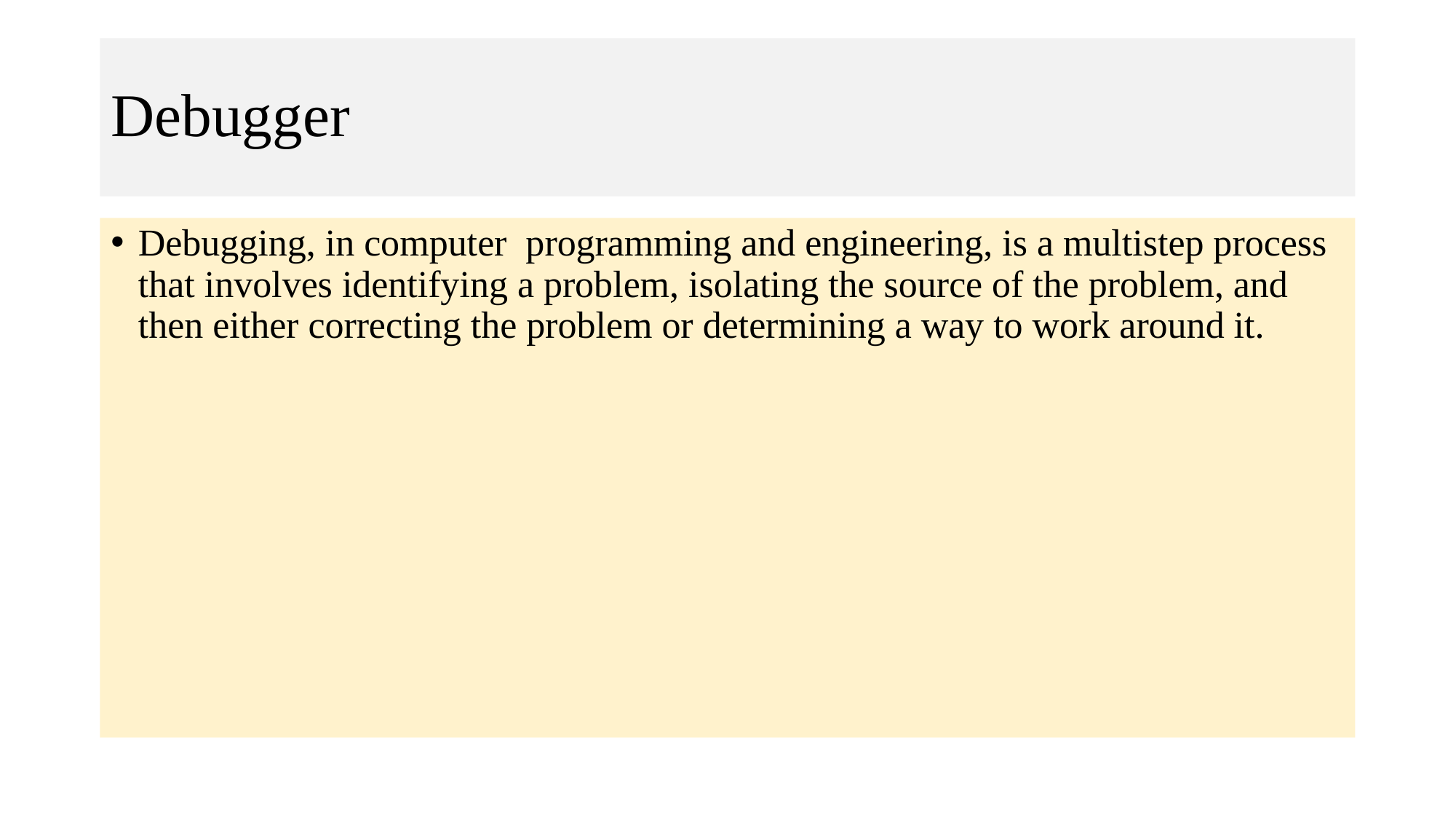

# Debugger
Debugging, in computer  programming and engineering, is a multistep process that involves identifying a problem, isolating the source of the problem, and then either correcting the problem or determining a way to work around it.